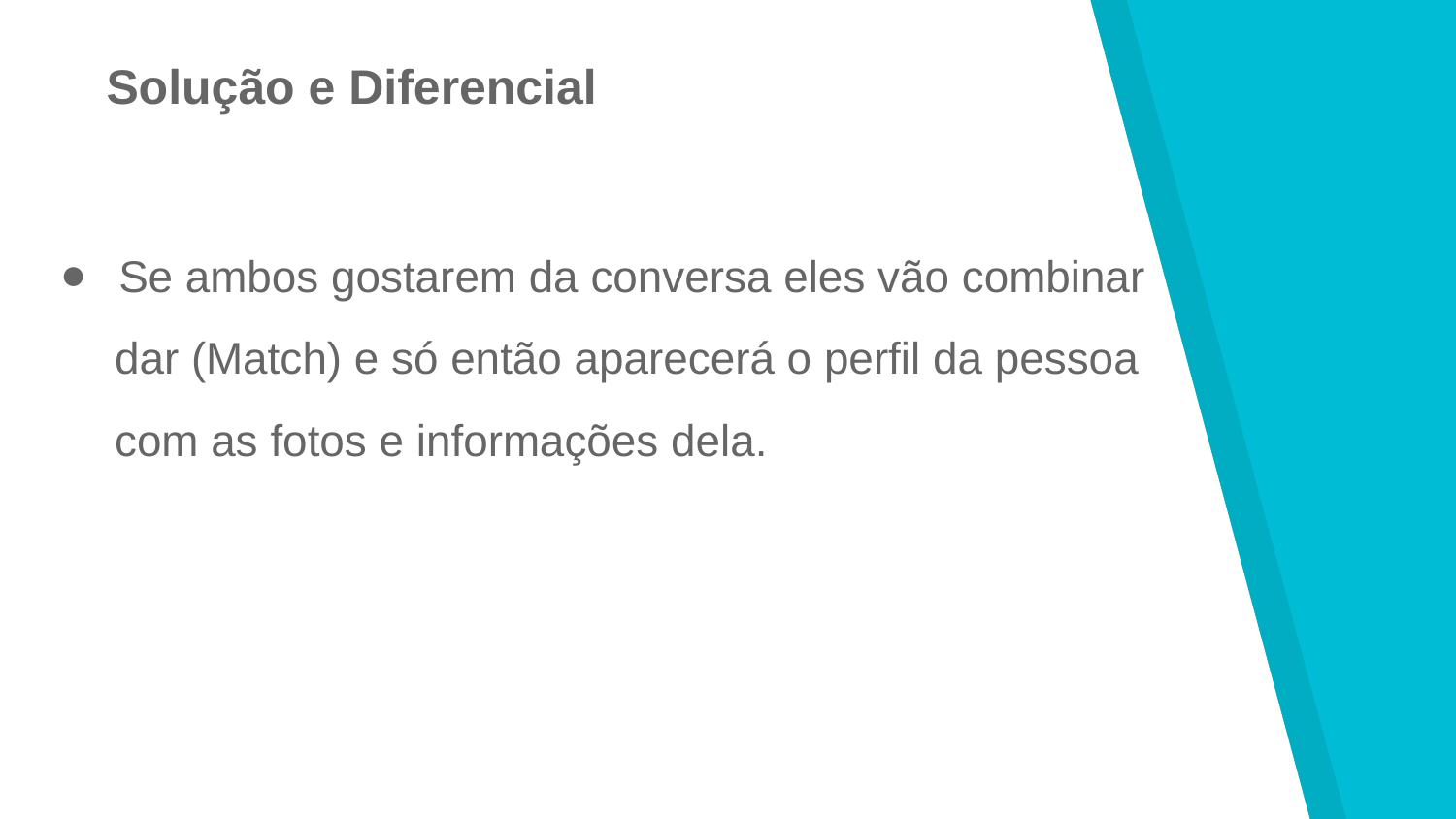

Solução e Diferencial

Se ambos gostarem da conversa eles vão combinar
dar (Match) e só então aparecerá o perfil da pessoa
com as fotos e informações dela.